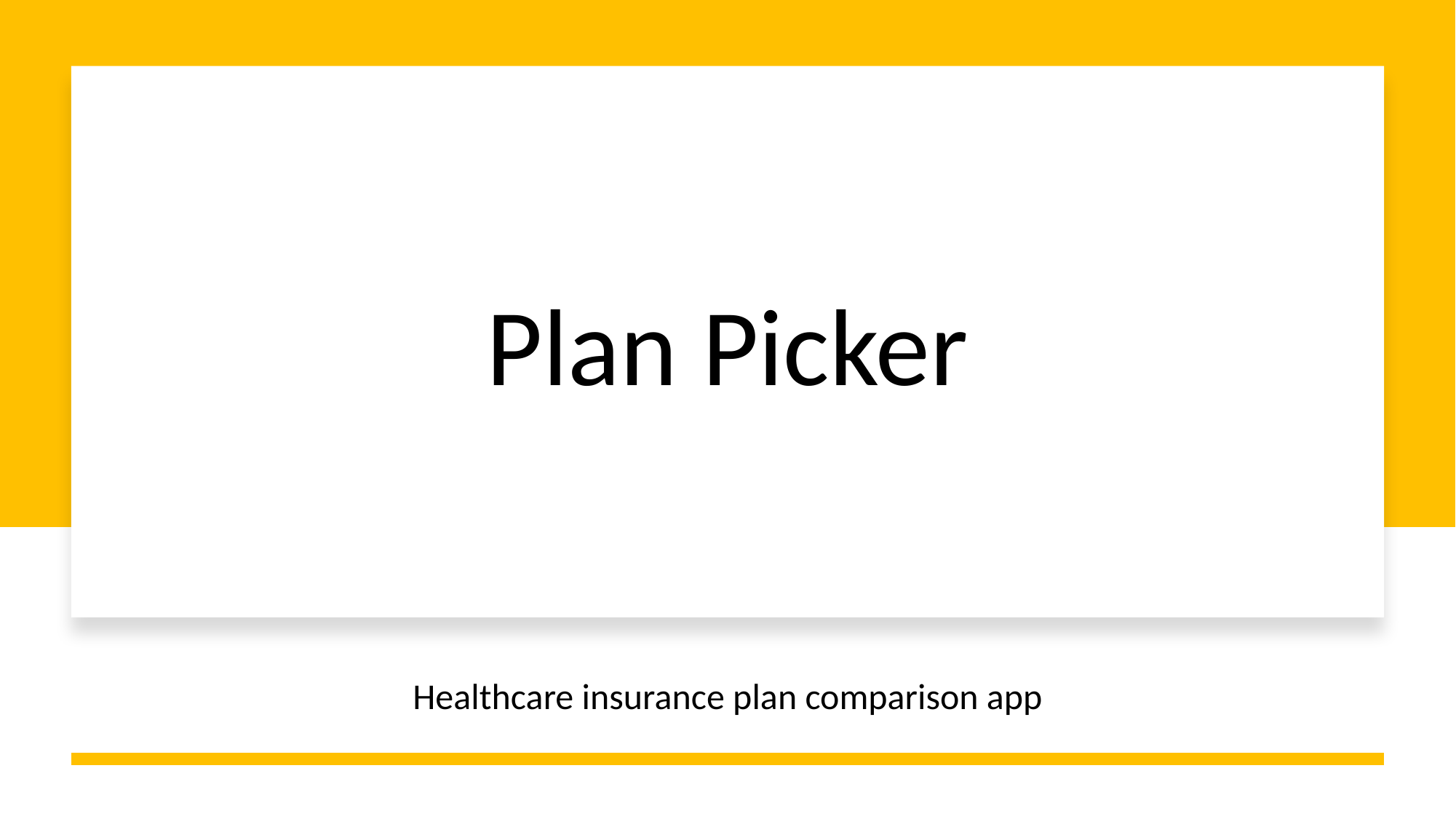

# Plan Picker
Healthcare insurance plan comparison app